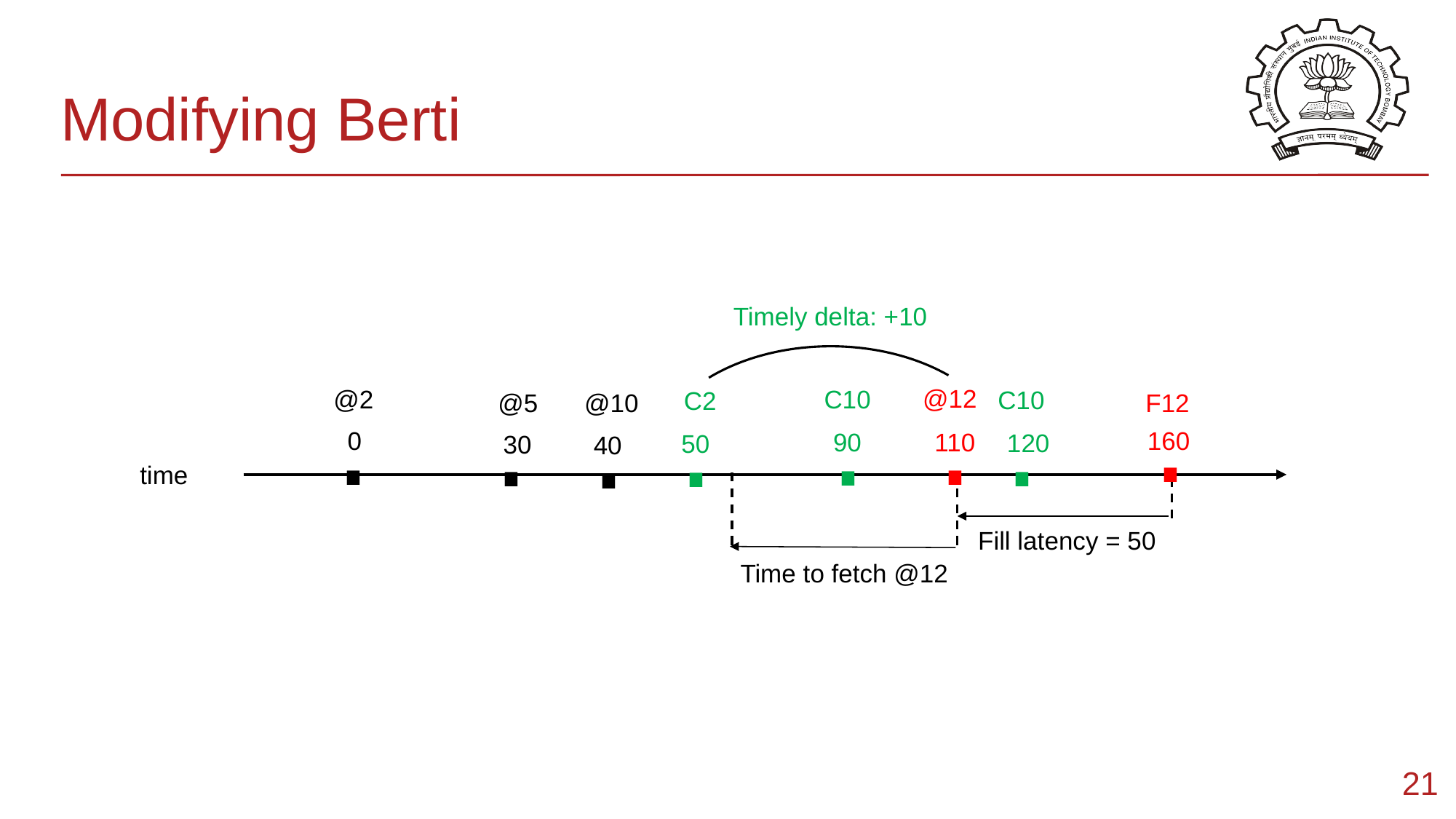

# Modifying Berti
Timely delta: +10
.

.
.
.
.
.
.
.
@12
@2
C10
C10
C2
F12
@10
@5
160
0
110
90
120
50
30
40
time
Fill latency = 50
Time to fetch @12
21